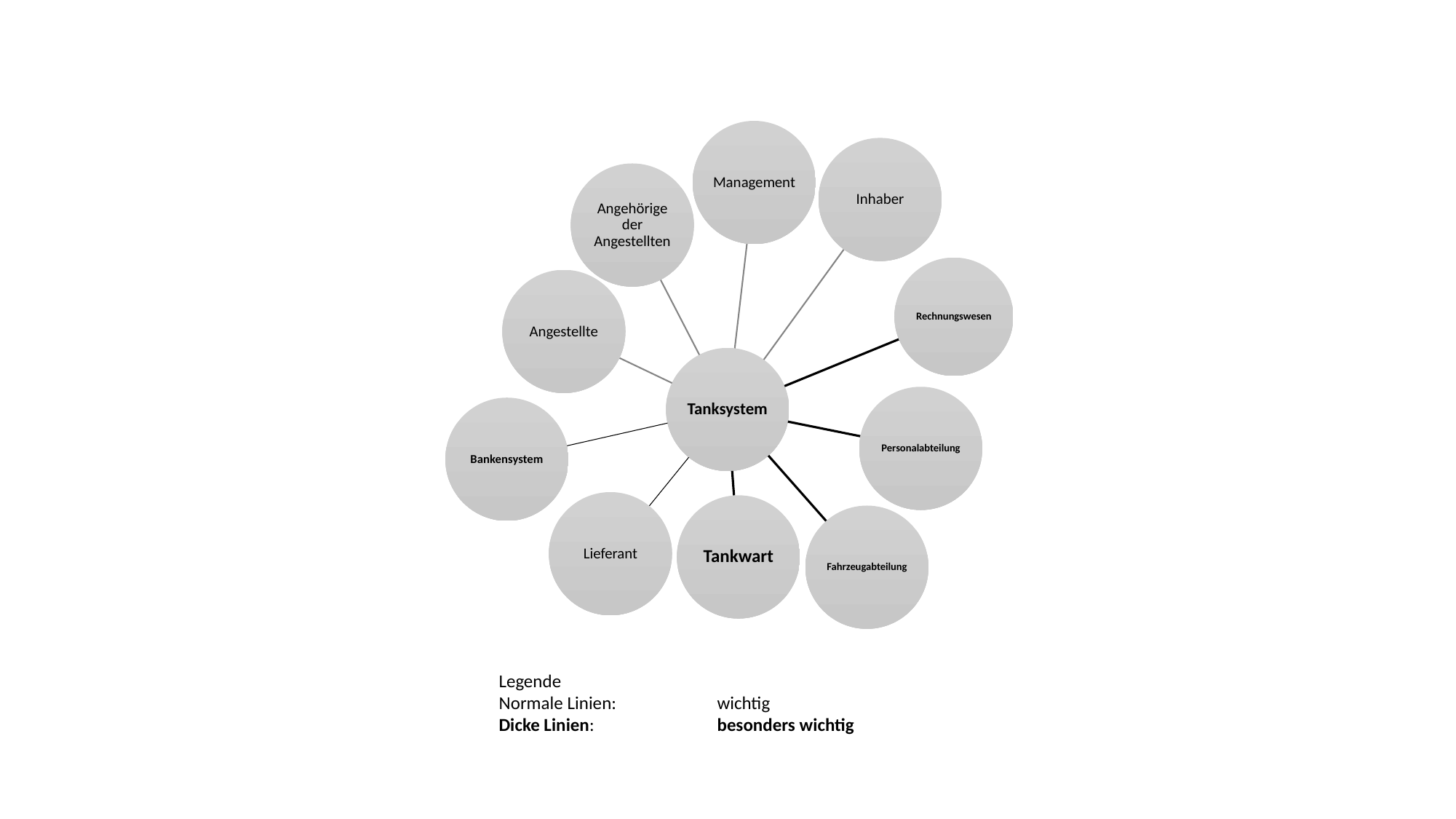

Tanksystem

Management

Inhaber

Rechnungswesen

Personalabteilung

Fahrzeugabteilung

Tankwart

Lieferant

Bankensystem

Angestellte

Angehörige der Angestellten
Legende
Normale Linien: 	wichtig
Dicke Linien: 		besonders wichtig